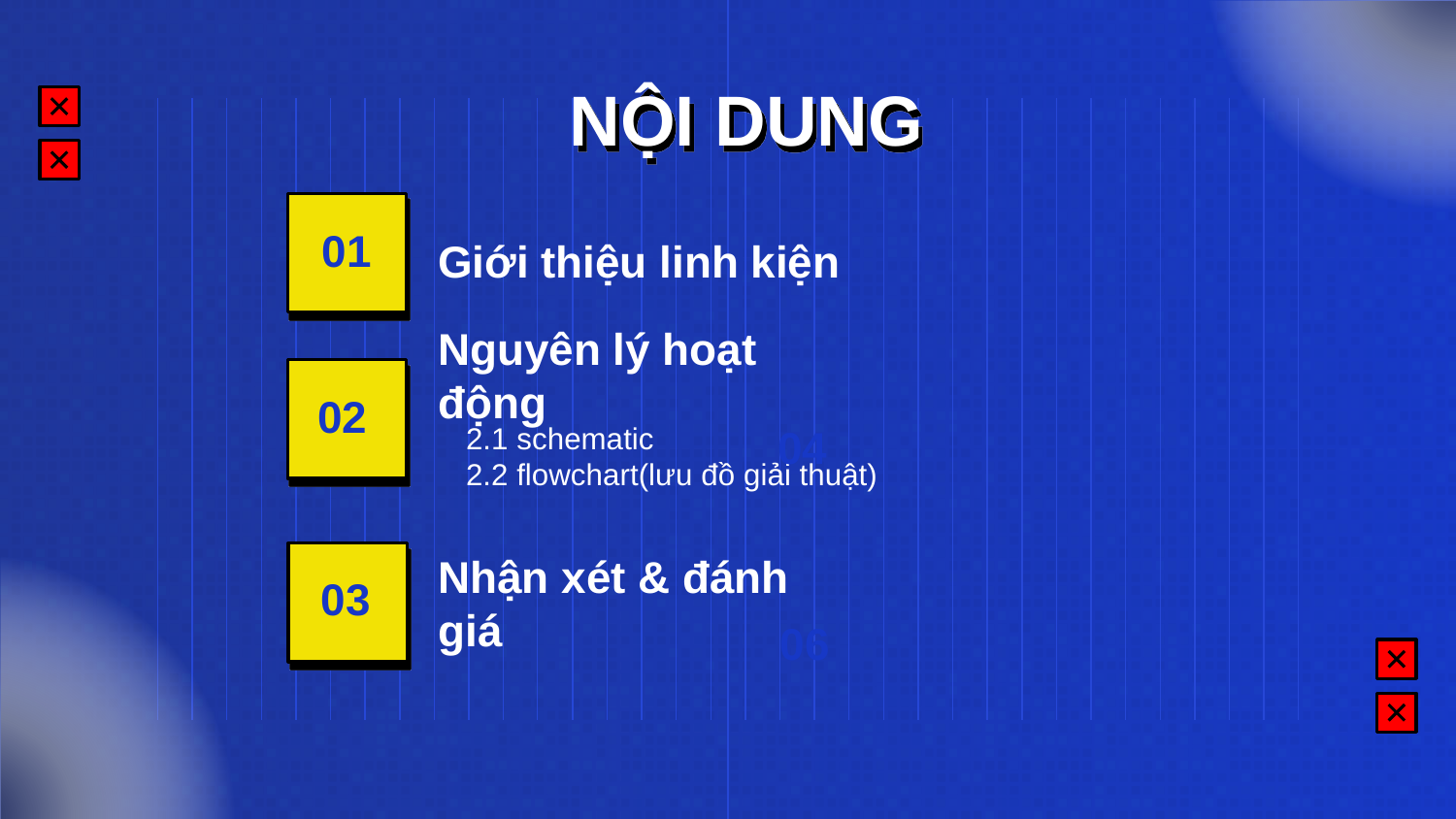

NỘI DUNG

01
# Giới thiệu linh kiện
Nguyên lý hoạt động

02
2.1 schematic
2.2 flowchart(lưu đồ giải thuật)
04

03
Nhận xét & đánh giá
06